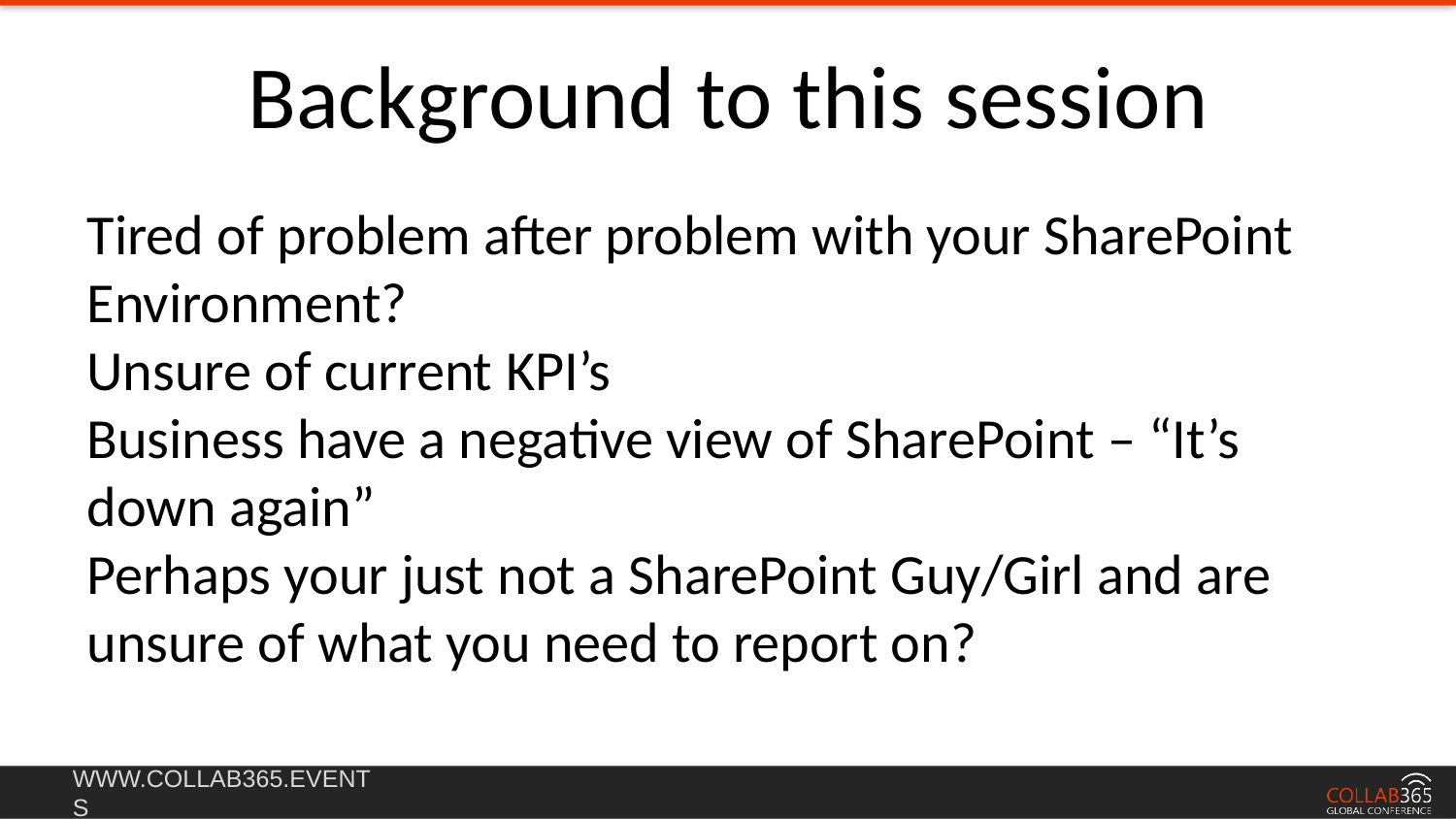

Background to this session
Tired of problem after problem with your SharePoint Environment?
Unsure of current KPI’s
Business have a negative view of SharePoint – “It’s down again”
Perhaps your just not a SharePoint Guy/Girl and are unsure of what you need to report on?